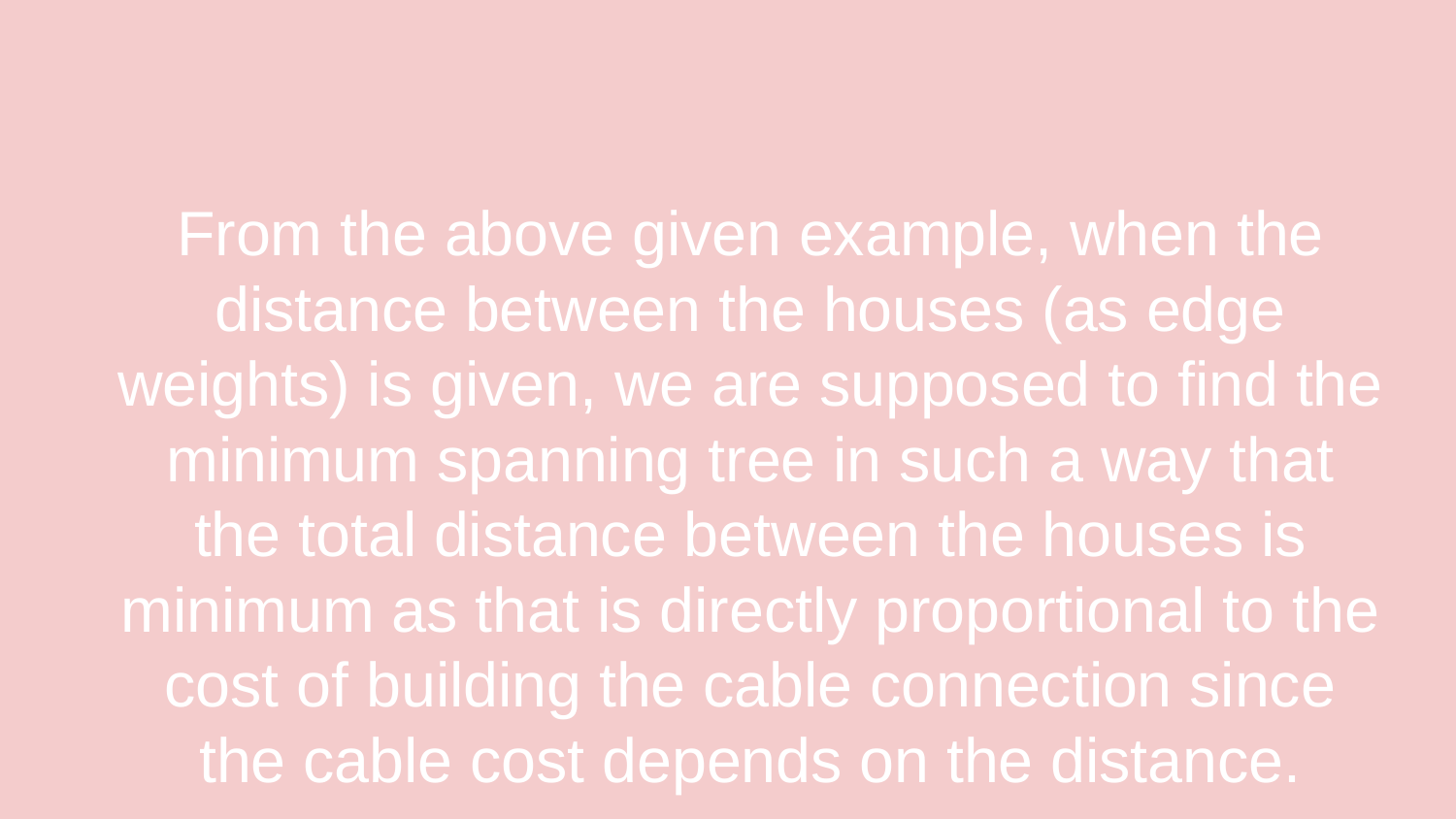

From the above given example, when the distance between the houses (as edge weights) is given, we are supposed to find the minimum spanning tree in such a way that the total distance between the houses is minimum as that is directly proportional to the cost of building the cable connection since the cable cost depends on the distance.